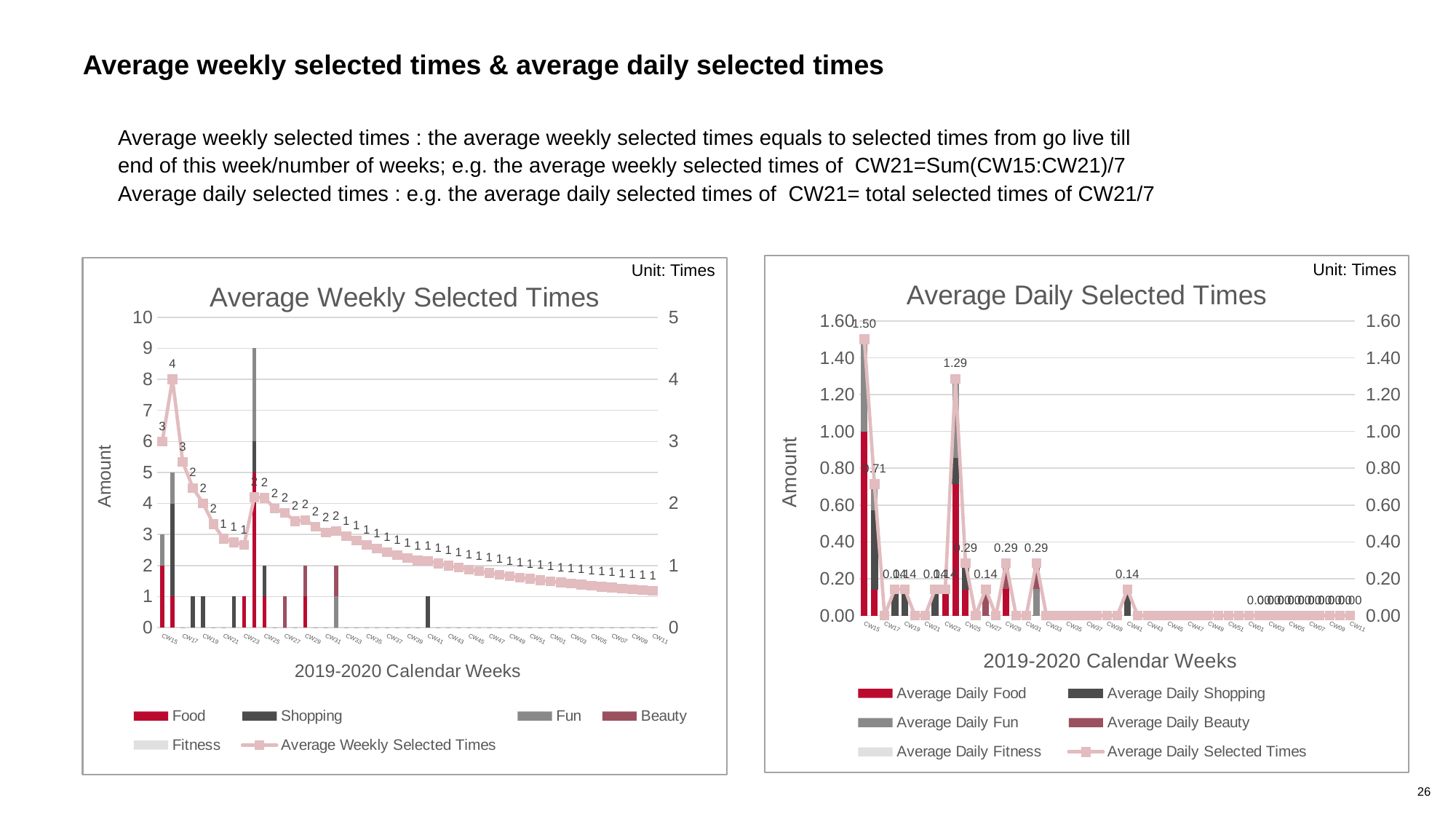

# Average weekly selected times & average daily selected times
Average weekly selected times : the average weekly selected times equals to selected times from go live till
end of this week/number of weeks; e.g. the average weekly selected times of  CW21=Sum(CW15:CW21)/7
Average daily selected times : e.g. the average daily selected times of  CW21= total selected times of CW21/7

### Chart: Average Daily Selected Times

| Category | Average Daily Food  | Average Daily Shopping | Average Daily Fun  | Average Daily Beauty | Average Daily Fitness | Average Daily Selected Times |
|---|---|---|---|---|---|---|
| CW15 | 1.0 | 0.0 | 0.5 | 0.0 | 0.0 | 1.5 |
| CW16 | 0.142857142857143 | 0.428571428571429 | 0.142857142857143 | 0.0 | 0.0 | 0.714285714285714 |
| CW17 | 0.0 | 0.0 | 0.0 | 0.0 | 0.0 | 0.0 |
| CW18 | 0.0 | 0.142857142857143 | 0.0 | 0.0 | 0.0 | 0.142857142857143 |
| CW19 | 0.0 | 0.142857142857143 | 0.0 | 0.0 | 0.0 | 0.142857142857143 |
| CW20 | 0.0 | 0.0 | 0.0 | 0.0 | 0.0 | 0.0 |
| CW21 | 0.0 | 0.0 | 0.0 | 0.0 | 0.0 | 0.0 |
| CW22 | 0.0 | 0.142857142857143 | 0.0 | 0.0 | 0.0 | 0.142857142857143 |
| CW23 | 0.142857142857143 | 0.0 | 0.0 | 0.0 | 0.0 | 0.142857142857143 |
| CW24 | 0.714285714285714 | 0.142857142857143 | 0.428571428571429 | 0.0 | 0.0 | 1.28571428571429 |
| CW25 | 0.142857142857143 | 0.142857142857143 | 0.0 | 0.0 | 0.0 | 0.285714285714286 |
| CW26 | 0.0 | 0.0 | 0.0 | 0.0 | 0.0 | 0.0 |
| CW27 | 0.0 | 0.0 | 0.0 | 0.142857142857143 | 0.0 | 0.142857142857143 |
| CW28 | 0.0 | 0.0 | 0.0 | 0.0 | 0.0 | 0.0 |
| CW29 | 0.142857142857143 | 0.0 | 0.0 | 0.142857142857143 | 0.0 | 0.285714285714286 |
| CW30 | 0.0 | 0.0 | 0.0 | 0.0 | 0.0 | 0.0 |
| CW31 | 0.0 | 0.0 | 0.0 | 0.0 | 0.0 | 0.0 |
| CW32 | 0.0 | 0.0 | 0.142857142857143 | 0.142857142857143 | 0.0 | 0.285714285714286 |
| CW33 | 0.0 | 0.0 | 0.0 | 0.0 | 0.0 | 0.0 |
| CW34 | 0.0 | 0.0 | 0.0 | 0.0 | 0.0 | 0.0 |
| CW35 | 0.0 | 0.0 | 0.0 | 0.0 | 0.0 | 0.0 |
| CW36 | 0.0 | 0.0 | 0.0 | 0.0 | 0.0 | 0.0 |
| CW37 | 0.0 | 0.0 | 0.0 | 0.0 | 0.0 | 0.0 |
| CW38 | 0.0 | 0.0 | 0.0 | 0.0 | 0.0 | 0.0 |
| CW39 | 0.0 | 0.0 | 0.0 | 0.0 | 0.0 | 0.0 |
| CW40 | 0.0 | 0.0 | 0.0 | 0.0 | 0.0 | 0.0 |
| CW41 | 0.0 | 0.142857142857143 | 0.0 | 0.0 | 0.0 | 0.142857142857143 |
| CW42 | 0.0 | 0.0 | 0.0 | 0.0 | 0.0 | 0.0 |
| CW43 | 0.0 | 0.0 | 0.0 | 0.0 | 0.0 | 0.0 |
| CW44 | 0.0 | 0.0 | 0.0 | 0.0 | 0.0 | 0.0 |
| CW45 | 0.0 | 0.0 | 0.0 | 0.0 | 0.0 | 0.0 |
| CW46 | 0.0 | 0.0 | 0.0 | 0.0 | 0.0 | 0.0 |
| CW47 | 0.0 | 0.0 | 0.0 | 0.0 | 0.0 | 0.0 |
| CW48 | 0.0 | 0.0 | 0.0 | 0.0 | 0.0 | 0.0 |
| CW49 | 0.0 | 0.0 | 0.0 | 0.0 | 0.0 | 0.0 |
| CW50 | 0.0 | 0.0 | 0.0 | 0.0 | 0.0 | 0.0 |
| CW51 | 0.0 | 0.0 | 0.0 | 0.0 | 0.0 | 0.0 |
| CW52 | 0.0 | 0.0 | 0.0 | 0.0 | 0.0 | 0.0 |
| CW01 | 0.0 | 0.0 | 0.0 | 0.0 | 0.0 | 0.0 |
| CW02 | 0.0 | 0.0 | 0.0 | 0.0 | 0.0 | 0.0 |
| CW03 | 0.0 | 0.0 | 0.0 | 0.0 | 0.0 | 0.0 |
| CW04 | 0.0 | 0.0 | 0.0 | 0.0 | 0.0 | 0.0 |
| CW05 | 0.0 | 0.0 | 0.0 | 0.0 | 0.0 | 0.0 |
| CW06 | 0.0 | 0.0 | 0.0 | 0.0 | 0.0 | 0.0 |
| CW07 | 0.0 | 0.0 | 0.0 | 0.0 | 0.0 | 0.0 |
| CW08 | 0.0 | 0.0 | 0.0 | 0.0 | 0.0 | 0.0 |
| CW09 | 0.0 | 0.0 | 0.0 | 0.0 | 0.0 | 0.0 |
| CW10 | 0.0 | 0.0 | 0.0 | 0.0 | 0.0 | 0.0 |
| CW11 | 0.0 | 0.0 | 0.0 | 0.0 | 0.0 | 0.0 |

### Chart: Average Weekly Selected Times

| Category | Food | Shopping | Fun | Beauty | Fitness | Average Weekly Selected Times |
|---|---|---|---|---|---|---|
| CW15 | 2.0 | 0.0 | 1.0 | 0.0 | 0.0 | 3.0 |
| CW16 | 1.0 | 3.0 | 1.0 | 0.0 | 0.0 | 4.0 |
| CW17 | 0.0 | 0.0 | 0.0 | 0.0 | 0.0 | 2.66666666666667 |
| CW18 | 0.0 | 1.0 | 0.0 | 0.0 | 0.0 | 2.25 |
| CW19 | 0.0 | 1.0 | 0.0 | 0.0 | 0.0 | 2.0 |
| CW20 | 0.0 | 0.0 | 0.0 | 0.0 | 0.0 | 1.66666666666667 |
| CW21 | 0.0 | 0.0 | 0.0 | 0.0 | 0.0 | 1.42857142857143 |
| CW22 | 0.0 | 1.0 | 0.0 | 0.0 | 0.0 | 1.375 |
| CW23 | 1.0 | 0.0 | 0.0 | 0.0 | 0.0 | 1.33333333333333 |
| CW24 | 5.0 | 1.0 | 3.0 | 0.0 | 0.0 | 2.1 |
| CW25 | 1.0 | 1.0 | 0.0 | 0.0 | 0.0 | 2.09090909090909 |
| CW26 | 0.0 | 0.0 | 0.0 | 0.0 | 0.0 | 1.91666666666667 |
| CW27 | 0.0 | 0.0 | 0.0 | 1.0 | 0.0 | 1.84615384615385 |
| CW28 | 0.0 | 0.0 | 0.0 | 0.0 | 0.0 | 1.71428571428571 |
| CW29 | 1.0 | 0.0 | 0.0 | 1.0 | 0.0 | 1.73333333333333 |
| CW30 | 0.0 | 0.0 | 0.0 | 0.0 | 0.0 | 1.625 |
| CW31 | 0.0 | 0.0 | 0.0 | 0.0 | 0.0 | 1.52941176470588 |
| CW32 | 0.0 | 0.0 | 1.0 | 1.0 | 0.0 | 1.55555555555556 |
| CW33 | 0.0 | 0.0 | 0.0 | 0.0 | 0.0 | 1.47368421052632 |
| CW34 | 0.0 | 0.0 | 0.0 | 0.0 | 0.0 | 1.4 |
| CW35 | 0.0 | 0.0 | 0.0 | 0.0 | 0.0 | 1.33333333333333 |
| CW36 | 0.0 | 0.0 | 0.0 | 0.0 | 0.0 | 1.27272727272727 |
| CW37 | 0.0 | 0.0 | 0.0 | 0.0 | 0.0 | 1.21739130434783 |
| CW38 | 0.0 | 0.0 | 0.0 | 0.0 | 0.0 | 1.16666666666667 |
| CW39 | 0.0 | 0.0 | 0.0 | 0.0 | 0.0 | 1.12 |
| CW40 | 0.0 | 0.0 | 0.0 | 0.0 | 0.0 | 1.07692307692308 |
| CW41 | 0.0 | 1.0 | 0.0 | 0.0 | 0.0 | 1.07407407407407 |
| CW42 | 0.0 | 0.0 | 0.0 | 0.0 | 0.0 | 1.03571428571429 |
| CW43 | 0.0 | 0.0 | 0.0 | 0.0 | 0.0 | 1.0 |
| CW44 | 0.0 | 0.0 | 0.0 | 0.0 | 0.0 | 0.966666666666667 |
| CW45 | 0.0 | 0.0 | 0.0 | 0.0 | 0.0 | 0.935483870967742 |
| CW46 | 0.0 | 0.0 | 0.0 | None | 0.0 | 0.90625 |
| CW47 | 0.0 | 0.0 | 0.0 | 0.0 | 0.0 | 0.878787878787879 |
| CW48 | 0.0 | 0.0 | 0.0 | 0.0 | 0.0 | 0.852941176470588 |
| CW49 | 0.0 | 0.0 | 0.0 | 0.0 | 0.0 | 0.828571428571429 |
| CW50 | 0.0 | 0.0 | 0.0 | 0.0 | 0.0 | 0.805555555555556 |
| CW51 | 0.0 | 0.0 | 0.0 | 0.0 | 0.0 | 0.783783783783784 |
| CW52 | 0.0 | 0.0 | 0.0 | 0.0 | 0.0 | 0.763157894736842 |
| CW01 | 0.0 | 0.0 | 0.0 | 0.0 | 0.0 | 0.743589743589744 |
| CW02 | 0.0 | 0.0 | 0.0 | 0.0 | 0.0 | 0.725 |
| CW03 | 0.0 | 0.0 | 0.0 | 0.0 | 0.0 | 0.707317073170732 |
| CW04 | 0.0 | 0.0 | 0.0 | 0.0 | 0.0 | 0.69047619047619 |
| CW05 | 0.0 | 0.0 | 0.0 | 0.0 | 0.0 | 0.674418604651163 |
| CW06 | 0.0 | 0.0 | 0.0 | 0.0 | 0.0 | 0.659090909090909 |
| CW07 | 0.0 | 0.0 | 0.0 | 0.0 | 0.0 | 0.644444444444444 |
| CW08 | 0.0 | 0.0 | 0.0 | 0.0 | 0.0 | 0.630434782608696 |
| CW09 | 0.0 | 0.0 | 0.0 | 0.0 | 0.0 | 0.617021276595745 |
| CW10 | 0.0 | 0.0 | 0.0 | 0.0 | 0.0 | 0.604166666666667 |
| CW11 | 0.0 | 0.0 | 0.0 | 0.0 | 0.0 | 0.591836734693878 |
Unit: Times
Unit: Times